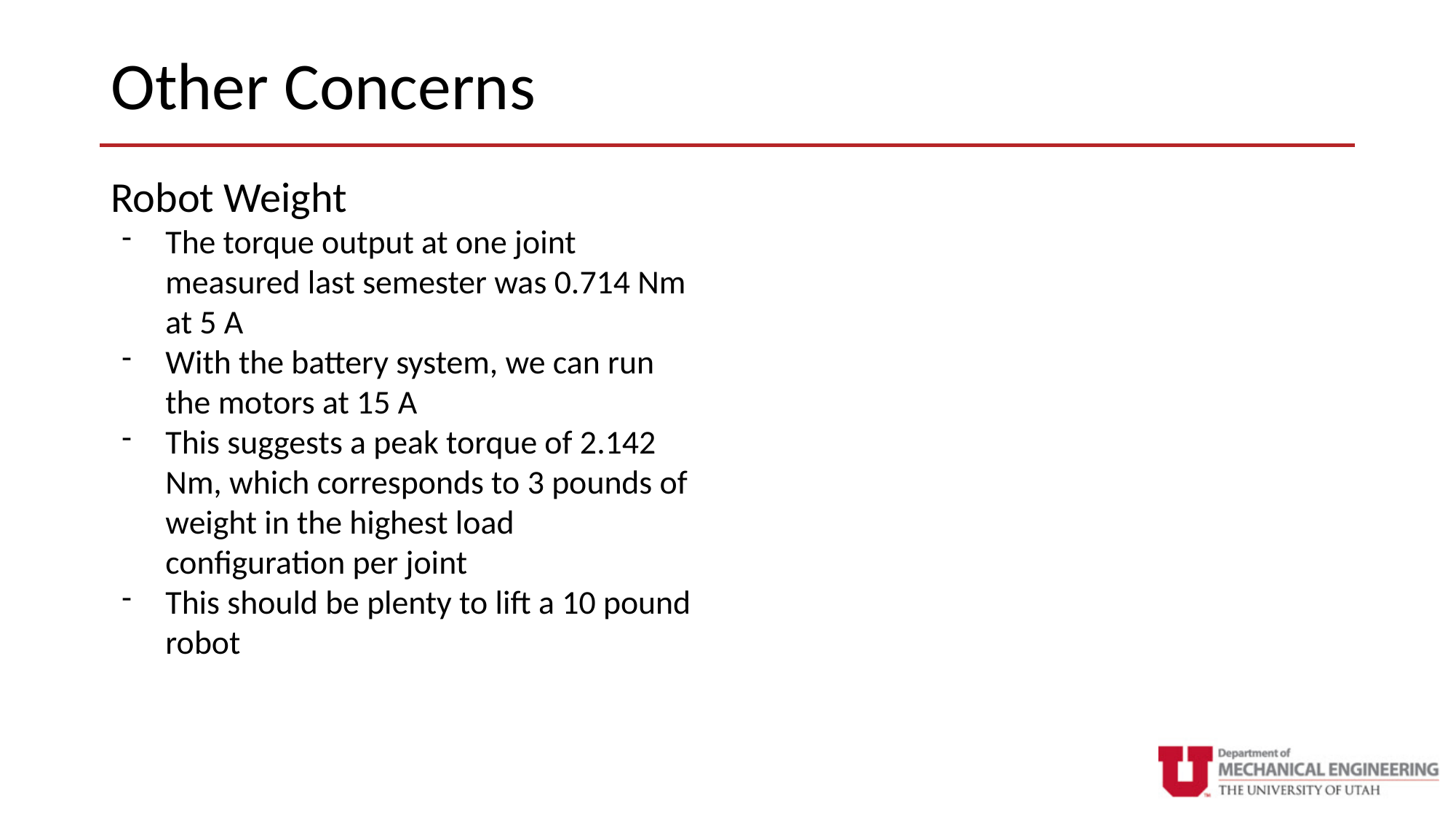

# Other Concerns
Robot Weight
The torque output at one joint measured last semester was 0.714 Nm at 5 A
With the battery system, we can run the motors at 15 A
This suggests a peak torque of 2.142 Nm, which corresponds to 3 pounds of weight in the highest load configuration per joint
This should be plenty to lift a 10 pound robot